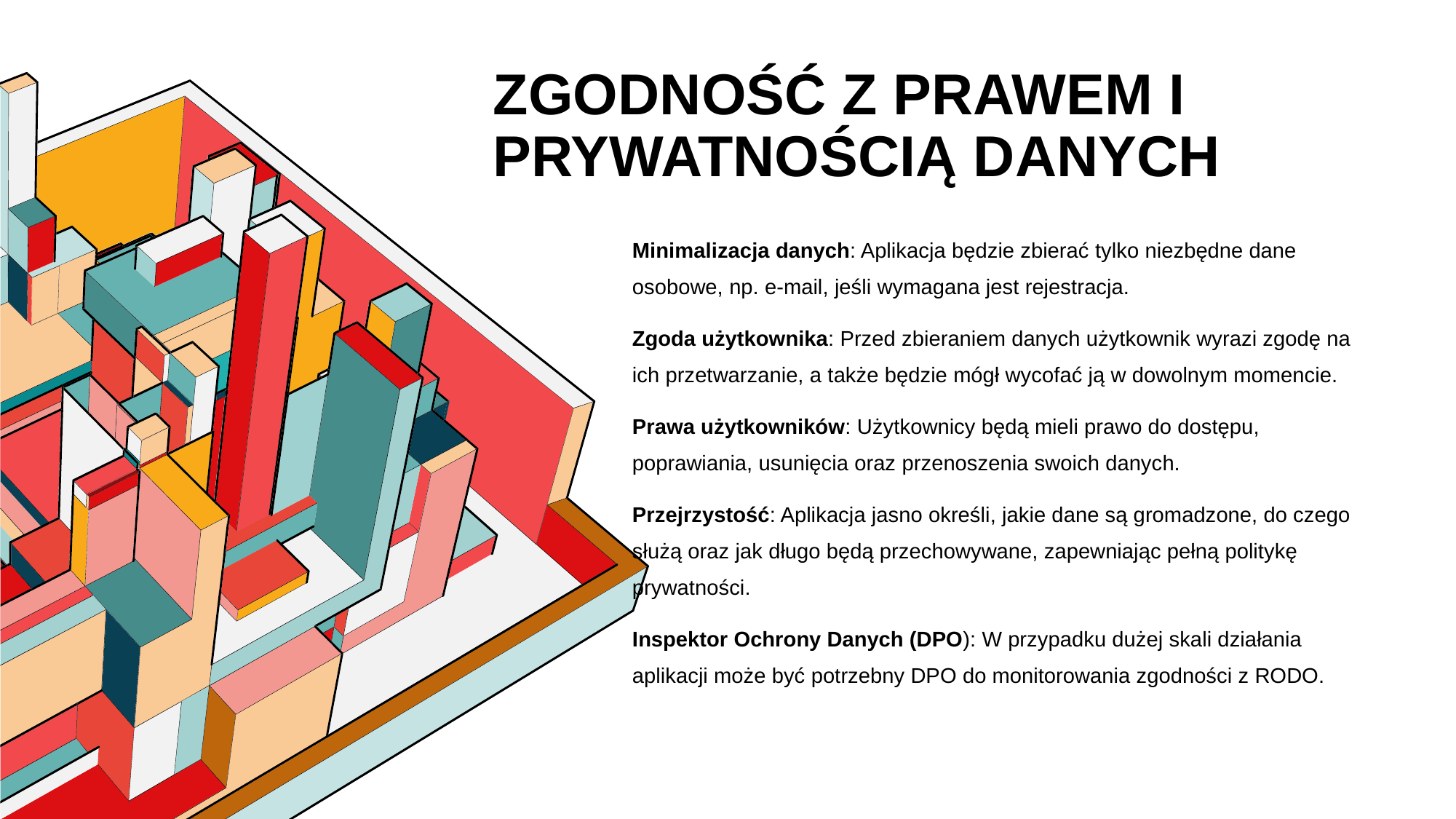

# Zgodność z prawem i prywatnością danych
Minimalizacja danych: Aplikacja będzie zbierać tylko niezbędne dane osobowe, np. e-mail, jeśli wymagana jest rejestracja.
Zgoda użytkownika: Przed zbieraniem danych użytkownik wyrazi zgodę na ich przetwarzanie, a także będzie mógł wycofać ją w dowolnym momencie.
Prawa użytkowników: Użytkownicy będą mieli prawo do dostępu, poprawiania, usunięcia oraz przenoszenia swoich danych.
Przejrzystość: Aplikacja jasno określi, jakie dane są gromadzone, do czego służą oraz jak długo będą przechowywane, zapewniając pełną politykę prywatności.
Inspektor Ochrony Danych (DPO): W przypadku dużej skali działania aplikacji może być potrzebny DPO do monitorowania zgodności z RODO.